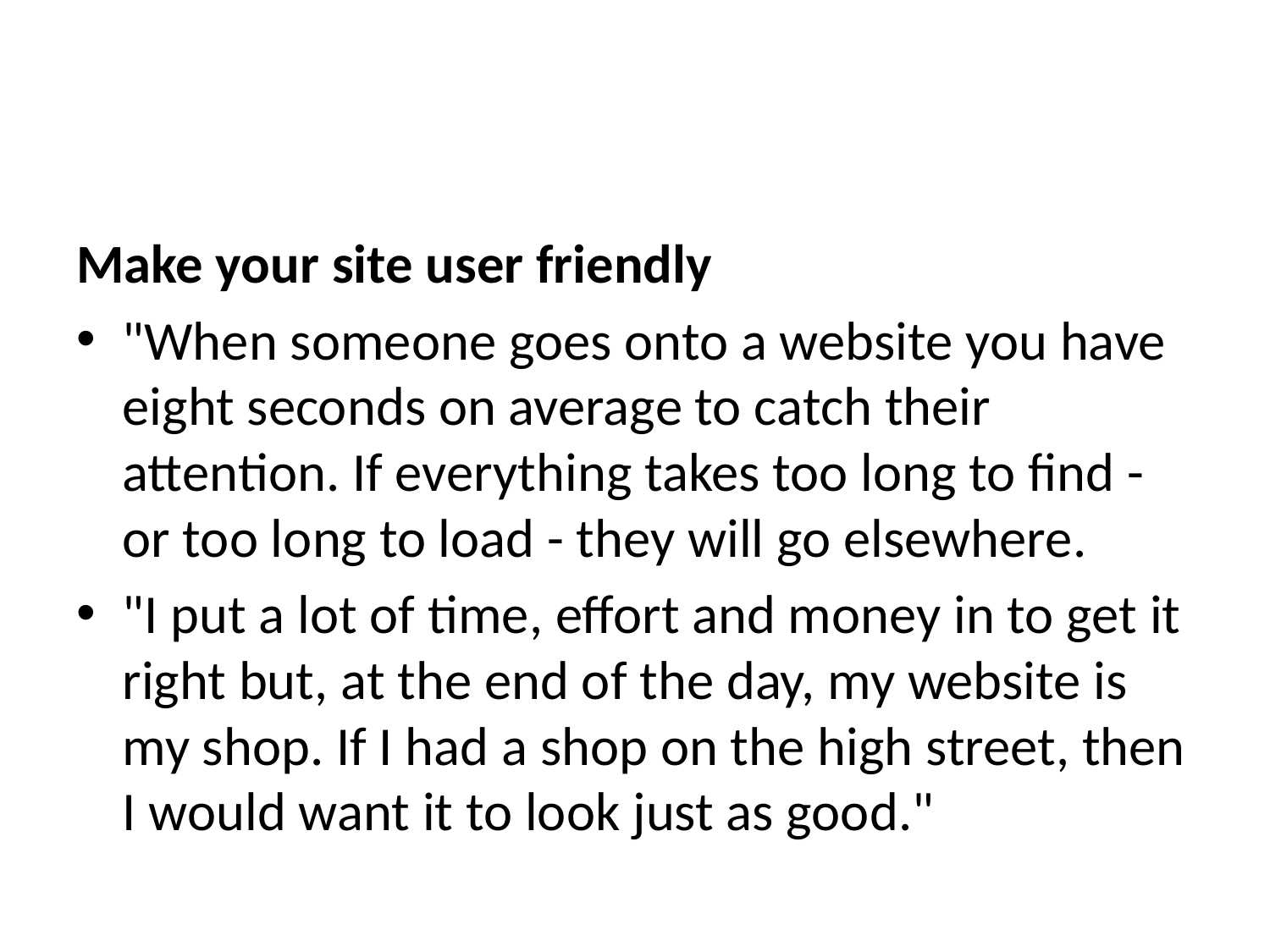

#
Make your site user friendly
"When someone goes onto a website you have eight seconds on average to catch their attention. If everything takes too long to find - or too long to load - they will go elsewhere.
"I put a lot of time, effort and money in to get it right but, at the end of the day, my website is my shop. If I had a shop on the high street, then I would want it to look just as good."